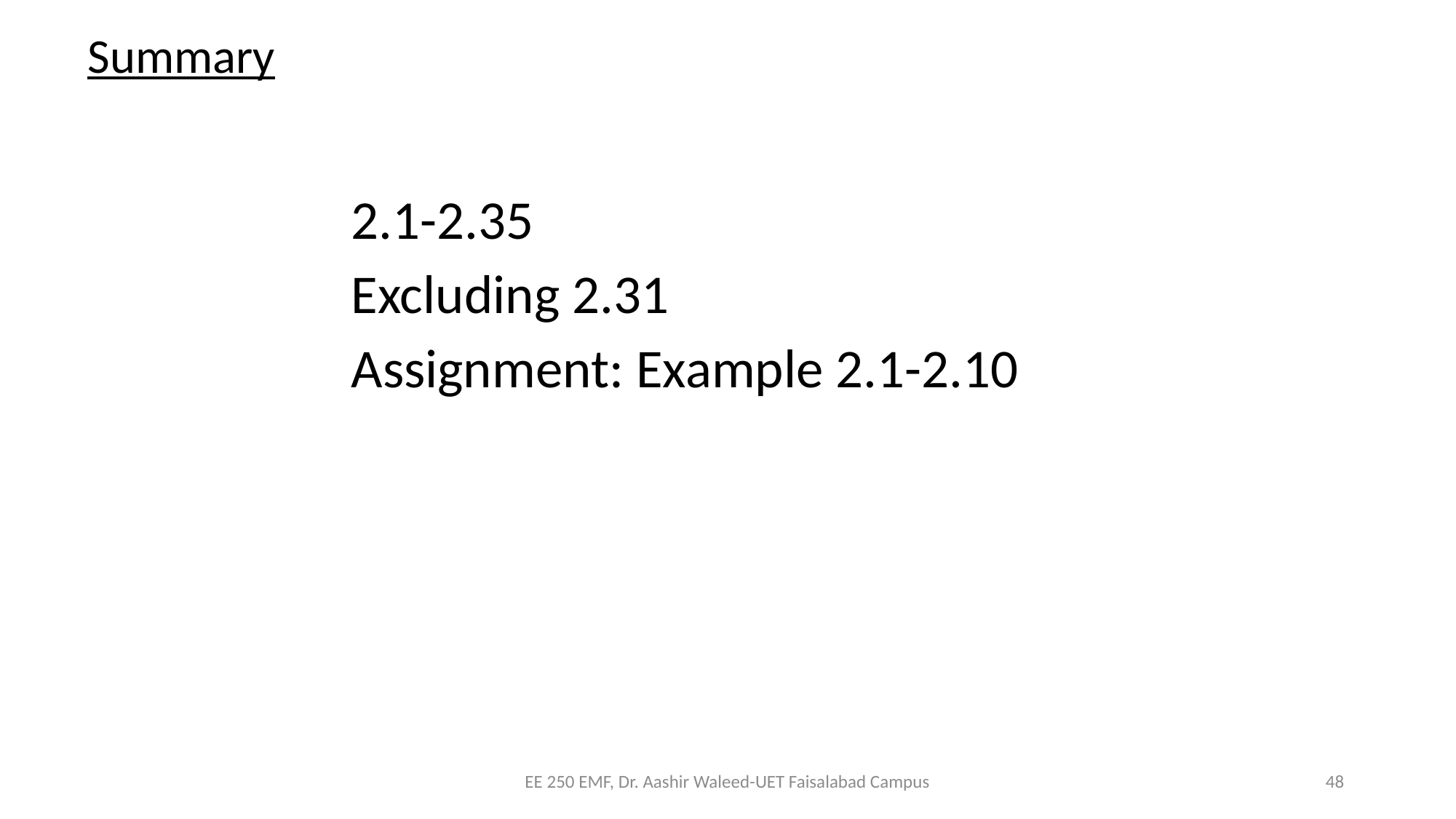

# Summary
2.1-2.35
Excluding 2.31
Assignment: Example 2.1-2.10
EE 250 EMF, Dr. Aashir Waleed-UET Faisalabad Campus
48